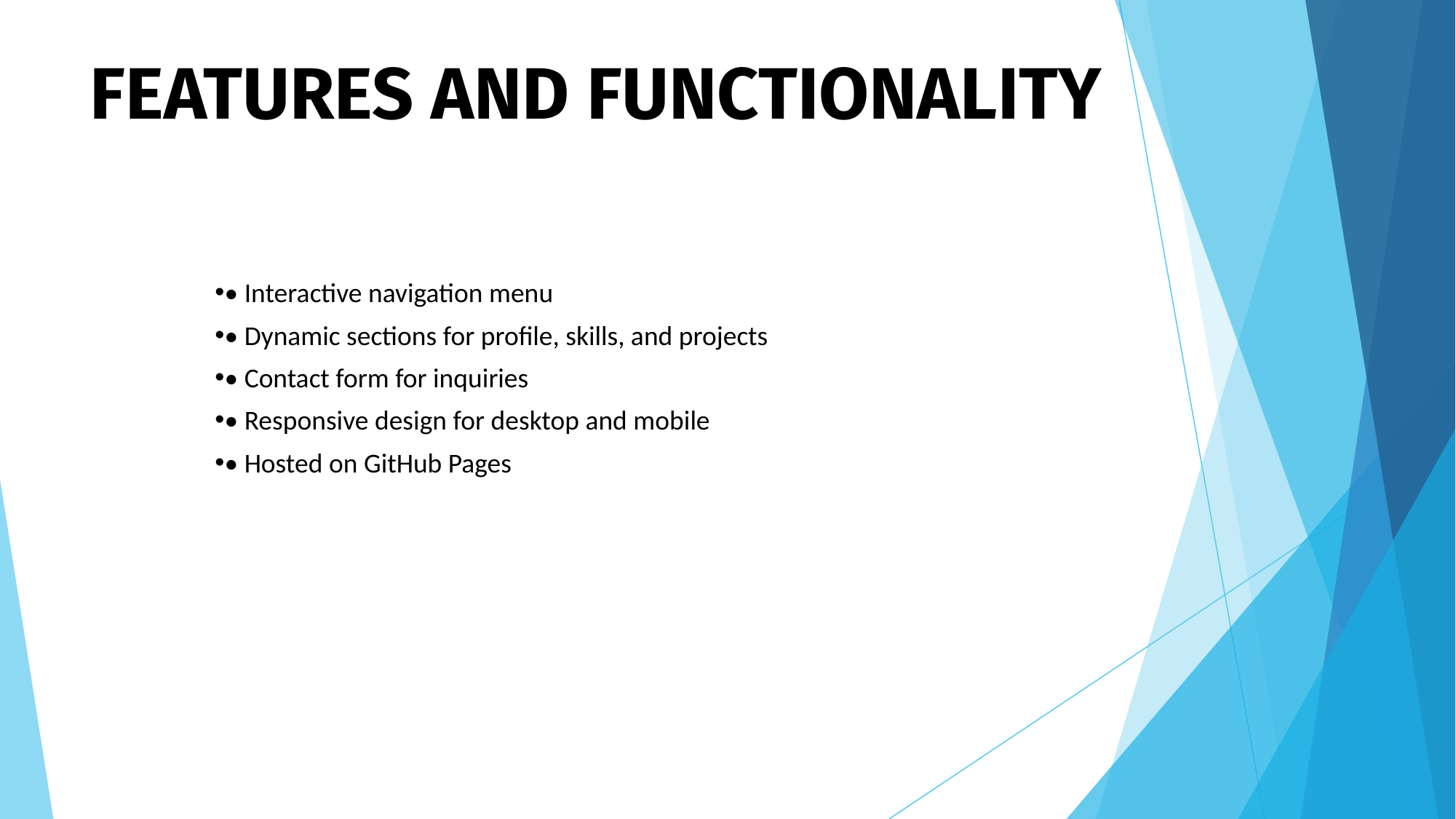

# FEATURES AND FUNCTIONALITY
• Interactive navigation menu
• Dynamic sections for profile, skills, and projects
• Contact form for inquiries
• Responsive design for desktop and mobile
• Hosted on GitHub Pages